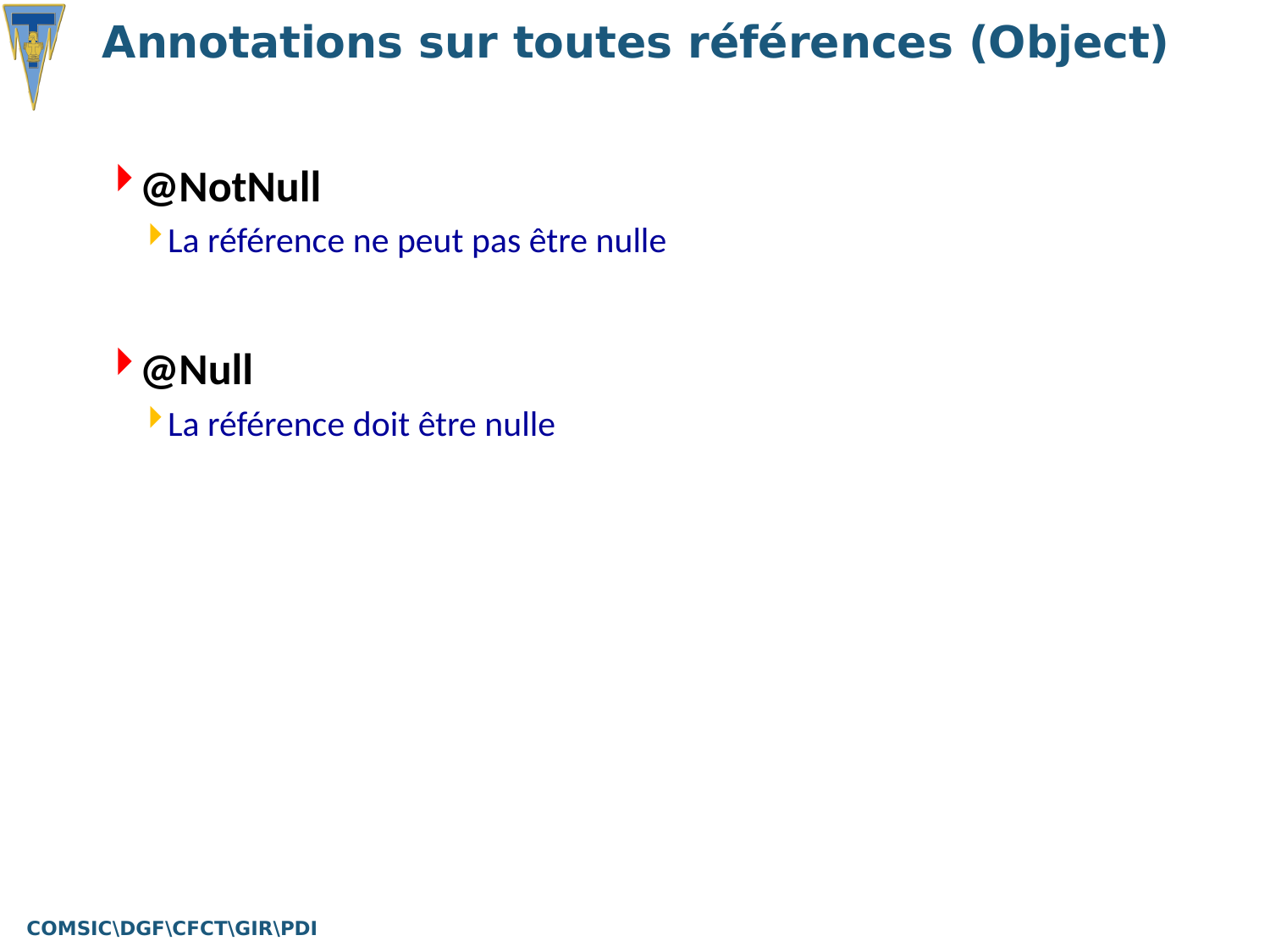

# Annotations sur toutes références (Object)
@NotNull
La référence ne peut pas être nulle

@Null
La référence doit être nulle